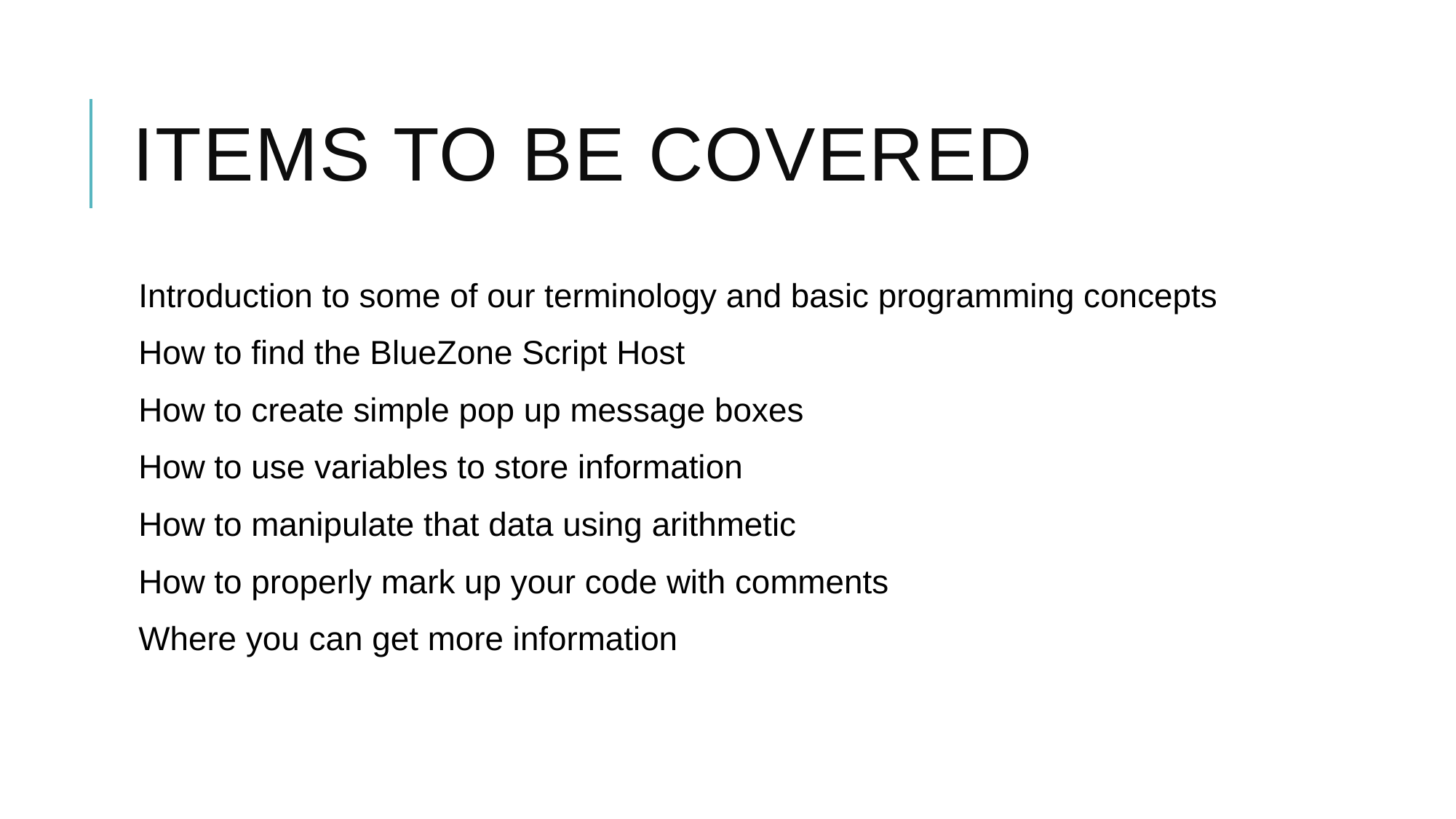

# Items to be covered
Introduction to some of our terminology and basic programming concepts
How to find the BlueZone Script Host
How to create simple pop up message boxes
How to use variables to store information
How to manipulate that data using arithmetic
How to properly mark up your code with comments
Where you can get more information